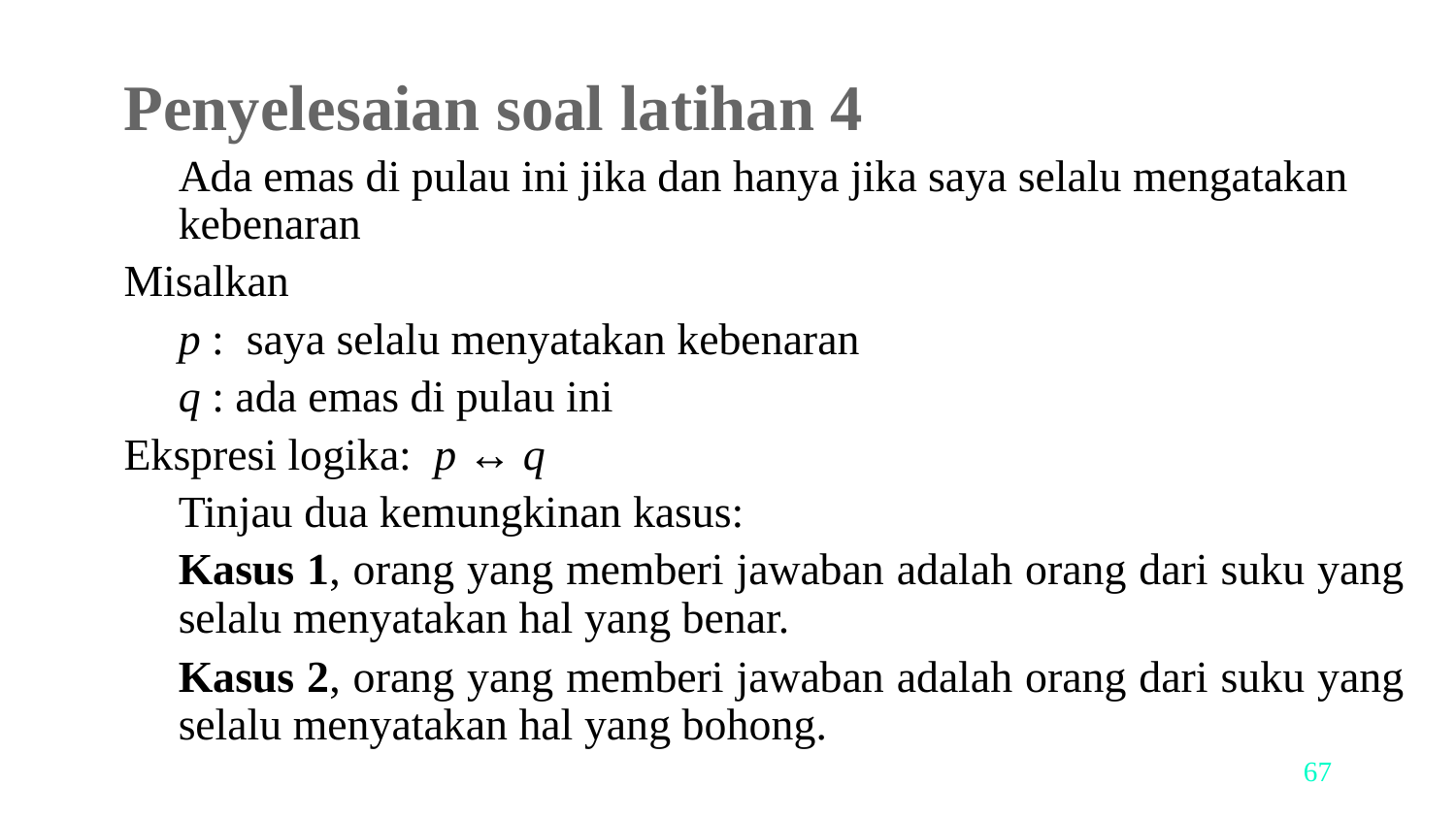

# Penyelesaian soal latihan 4
	Ada emas di pulau ini jika dan hanya jika saya selalu mengatakan kebenaran
Misalkan
	p :  saya selalu menyatakan kebenaran
	q : ada emas di pulau ini
Ekspresi logika:  p ↔ q
 	Tinjau dua kemungkinan kasus:
	Kasus 1, orang yang memberi jawaban adalah orang dari suku yang selalu menyatakan hal yang benar.
	Kasus 2, orang yang memberi jawaban adalah orang dari suku yang selalu menyatakan hal yang bohong.

67